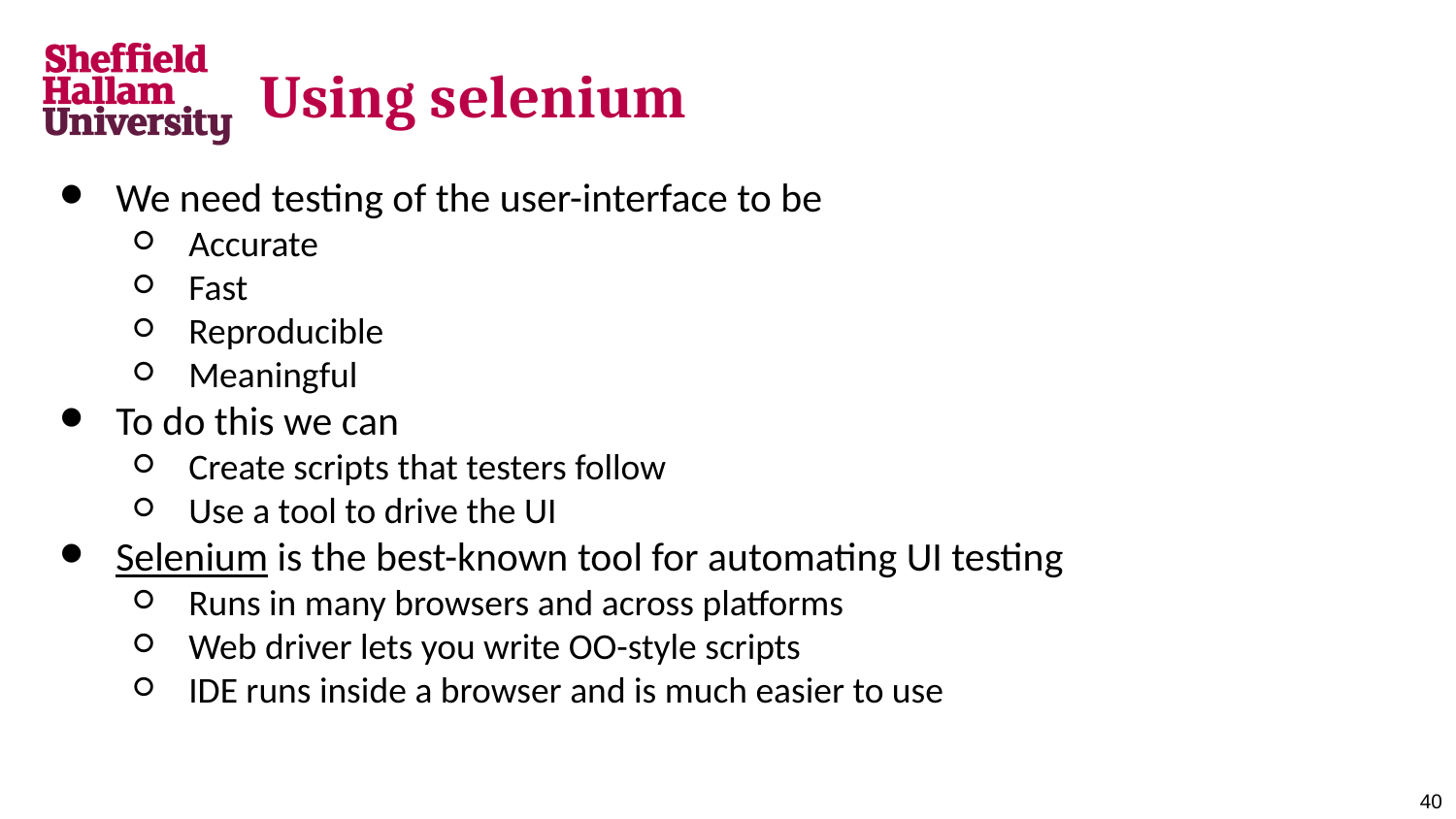

# Using selenium
We need testing of the user-interface to be
Accurate
Fast
Reproducible
Meaningful
To do this we can
Create scripts that testers follow
Use a tool to drive the UI
Selenium is the best-known tool for automating UI testing
Runs in many browsers and across platforms
Web driver lets you write OO-style scripts
IDE runs inside a browser and is much easier to use
40